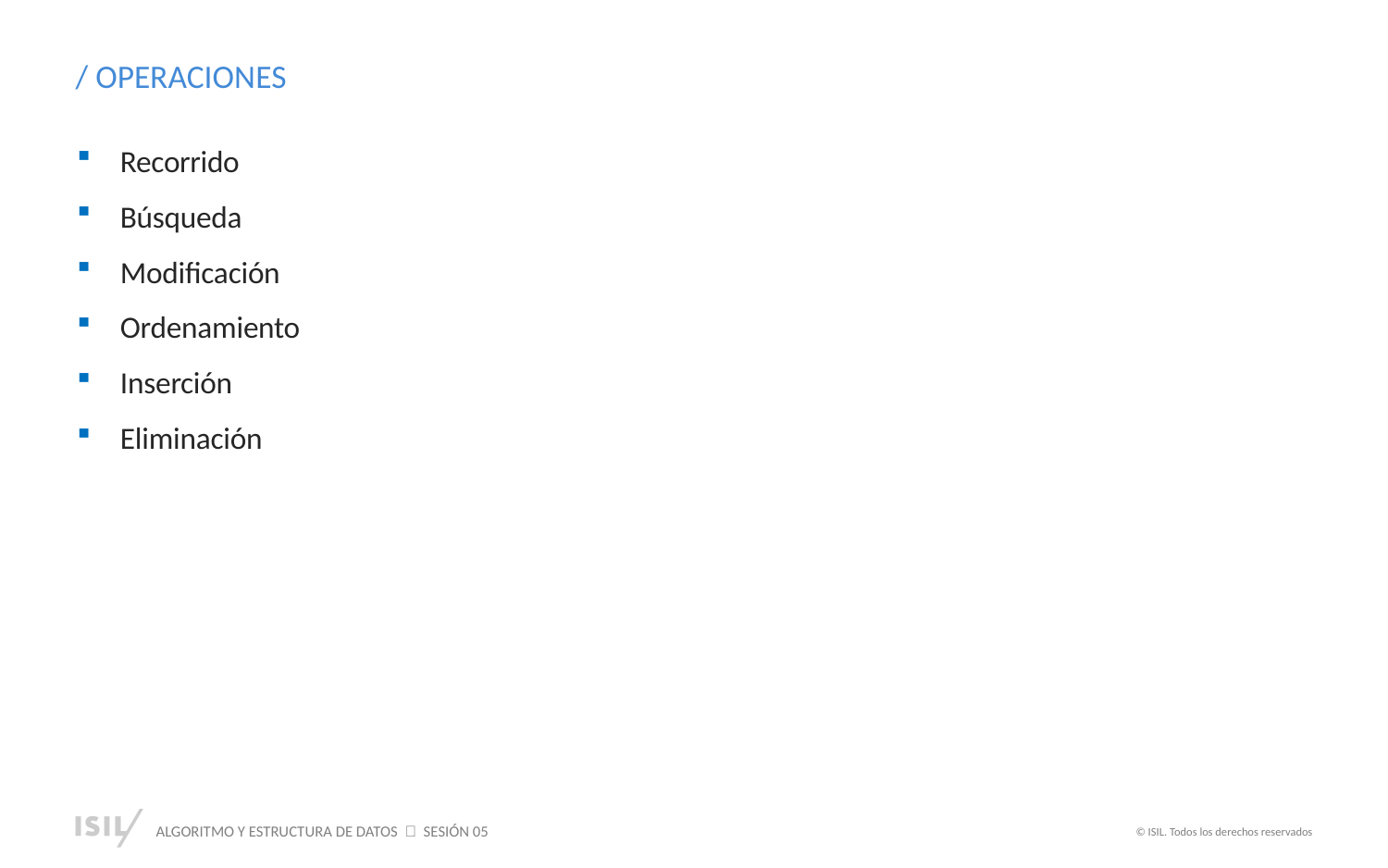

/ OPERACIONES
Recorrido
Búsqueda
Modificación
Ordenamiento
Inserción
Eliminación